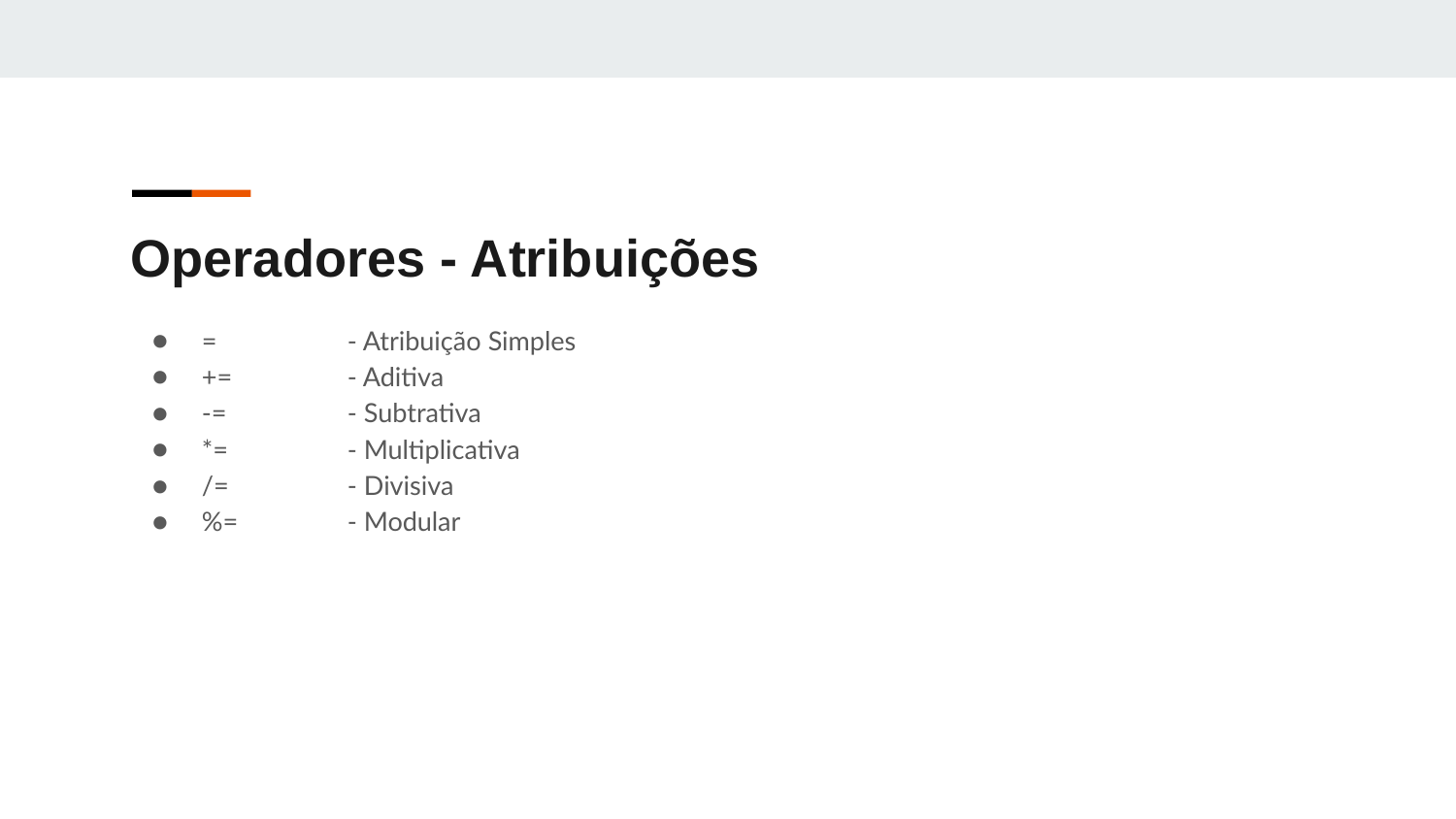

Operadores - Atribuições
=	- Atribuição Simples
+=	- Aditiva
-=	- Subtrativa
*=	- Multiplicativa
/=	- Divisiva
%=	- Modular